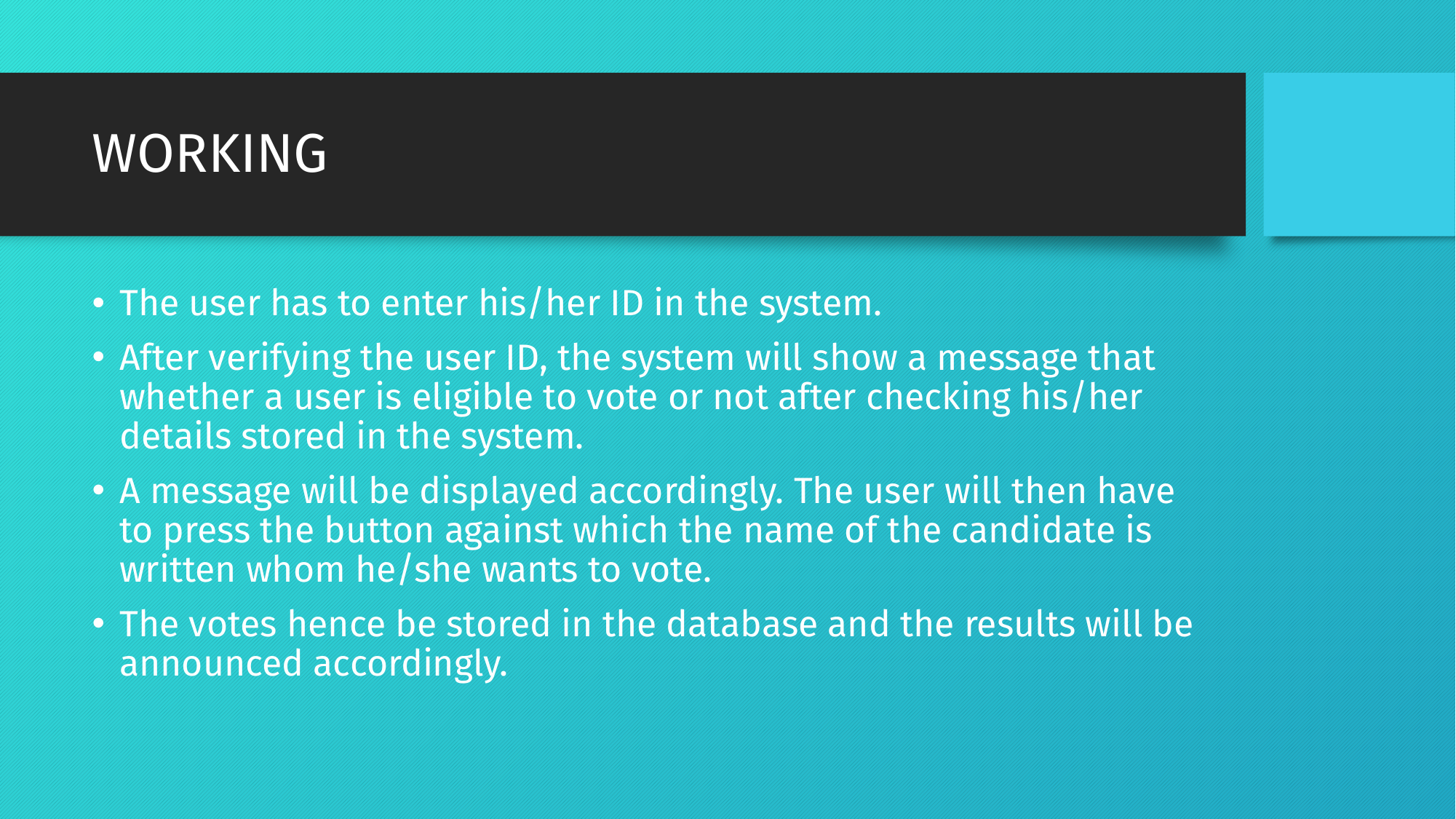

# WORKING
The user has to enter his/her ID in the system.
After verifying the user ID, the system will show a message that whether a user is eligible to vote or not after checking his/her details stored in the system.
A message will be displayed accordingly. The user will then have to press the button against which the name of the candidate is written whom he/she wants to vote.
The votes hence be stored in the database and the results will be announced accordingly.